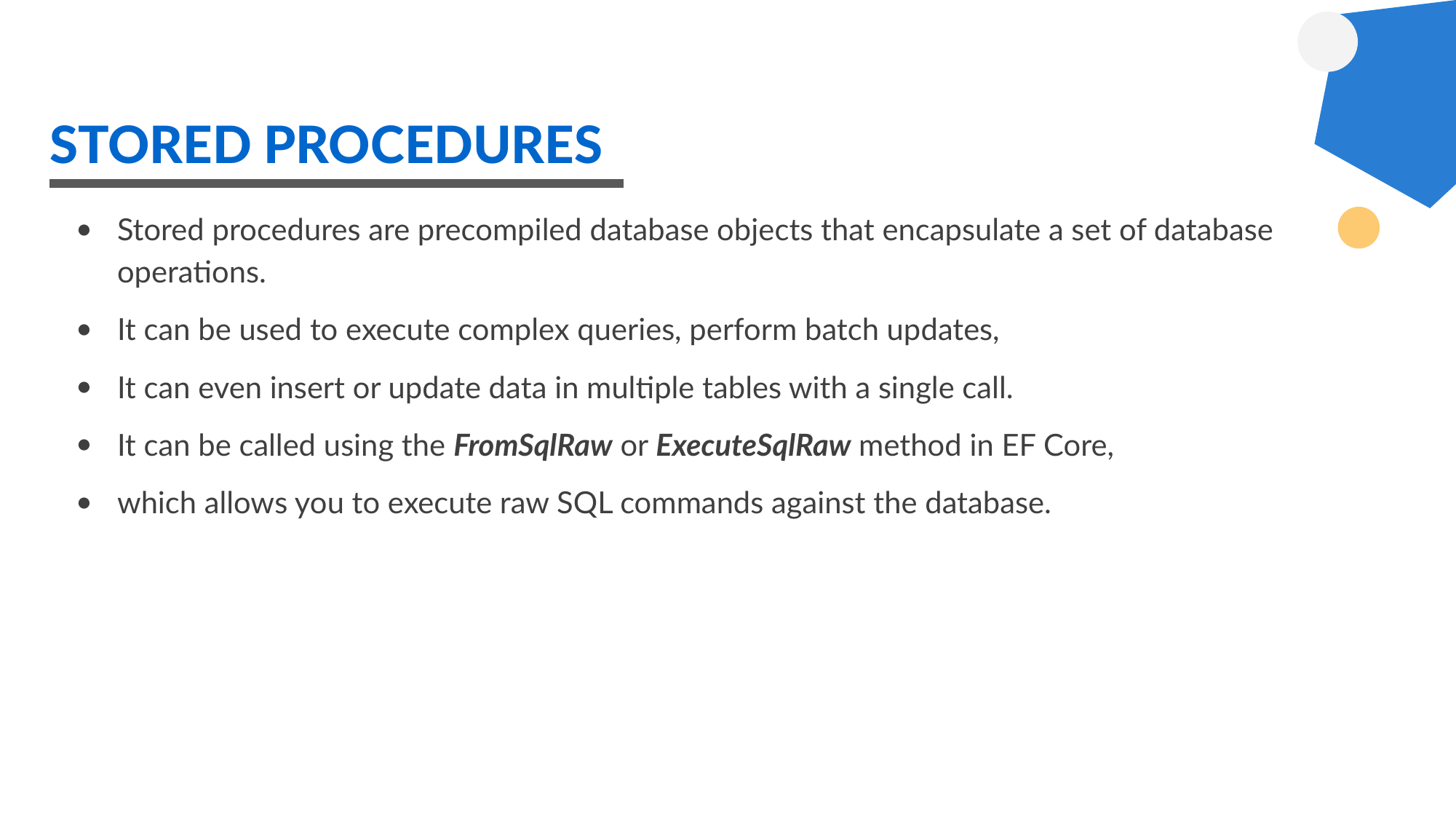

# STORED PROCEDURES
Stored procedures are precompiled database objects that encapsulate a set of database operations.
It can be used to execute complex queries, perform batch updates,
It can even insert or update data in multiple tables with a single call.
It can be called using the FromSqlRaw or ExecuteSqlRaw method in EF Core,
which allows you to execute raw SQL commands against the database.